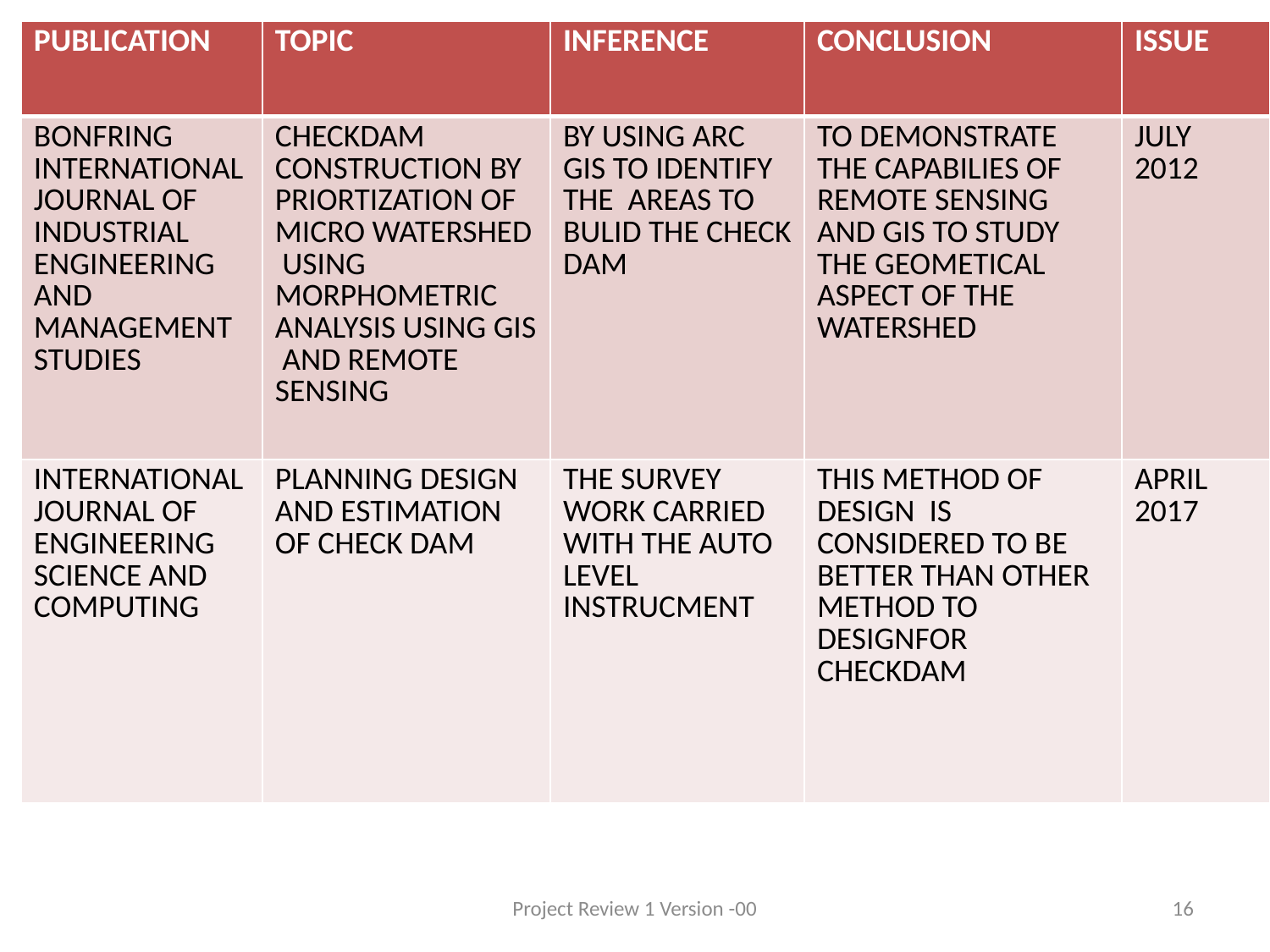

| PUBLICATION | TOPIC | INFERENCE | CONCLUSION | ISSUE |
| --- | --- | --- | --- | --- |
| BONFRING INTERNATIONAL JOURNAL OF INDUSTRIAL ENGINEERING AND MANAGEMENT STUDIES | CHECKDAM CONSTRUCTION BY PRIORTIZATION OF MICRO WATERSHED USING MORPHOMETRIC ANALYSIS USING GIS AND REMOTE SENSING | BY USING ARC GIS TO IDENTIFY THE AREAS TO BULID THE CHECK DAM | TO DEMONSTRATE THE CAPABILIES OF REMOTE SENSING AND GIS TO STUDY THE GEOMETICAL ASPECT OF THE WATERSHED | JULY 2012 |
| INTERNATIONAL JOURNAL OF ENGINEERING SCIENCE AND COMPUTING | PLANNING DESIGN AND ESTIMATION OF CHECK DAM | THE SURVEY WORK CARRIED WITH THE AUTO LEVEL INSTRUCMENT | THIS METHOD OF DESIGN IS CONSIDERED TO BE BETTER THAN OTHER METHOD TO DESIGNFOR CHECKDAM | APRIL 2017 |
# Explanation
Project Review 1 Version -00
16